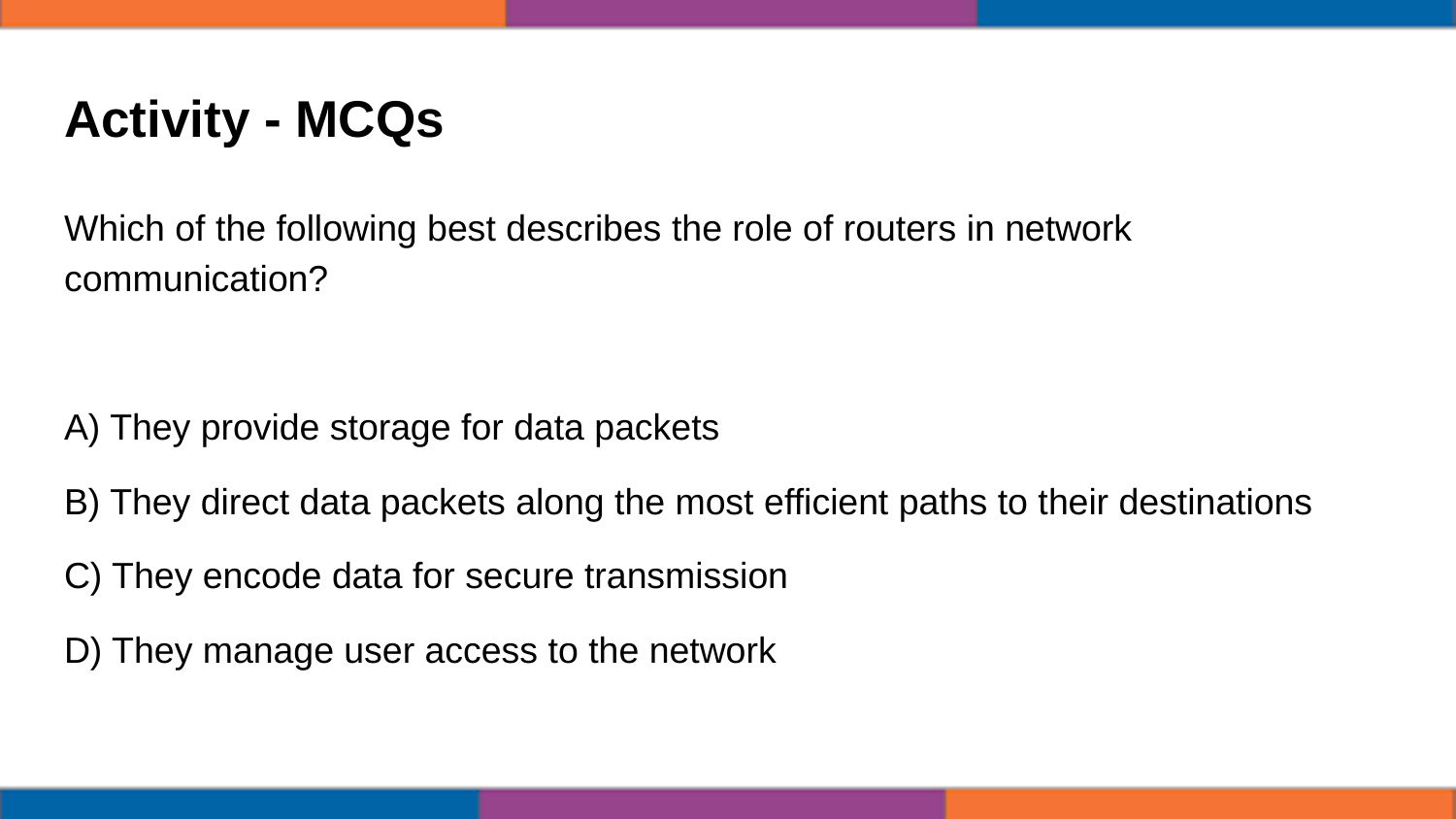

# Activity - MCQs
Which of the following best describes the role of routers in network communication?

A) They provide storage for data packets
B) They direct data packets along the most efficient paths to their destinations
C) They encode data for secure transmission
D) They manage user access to the network